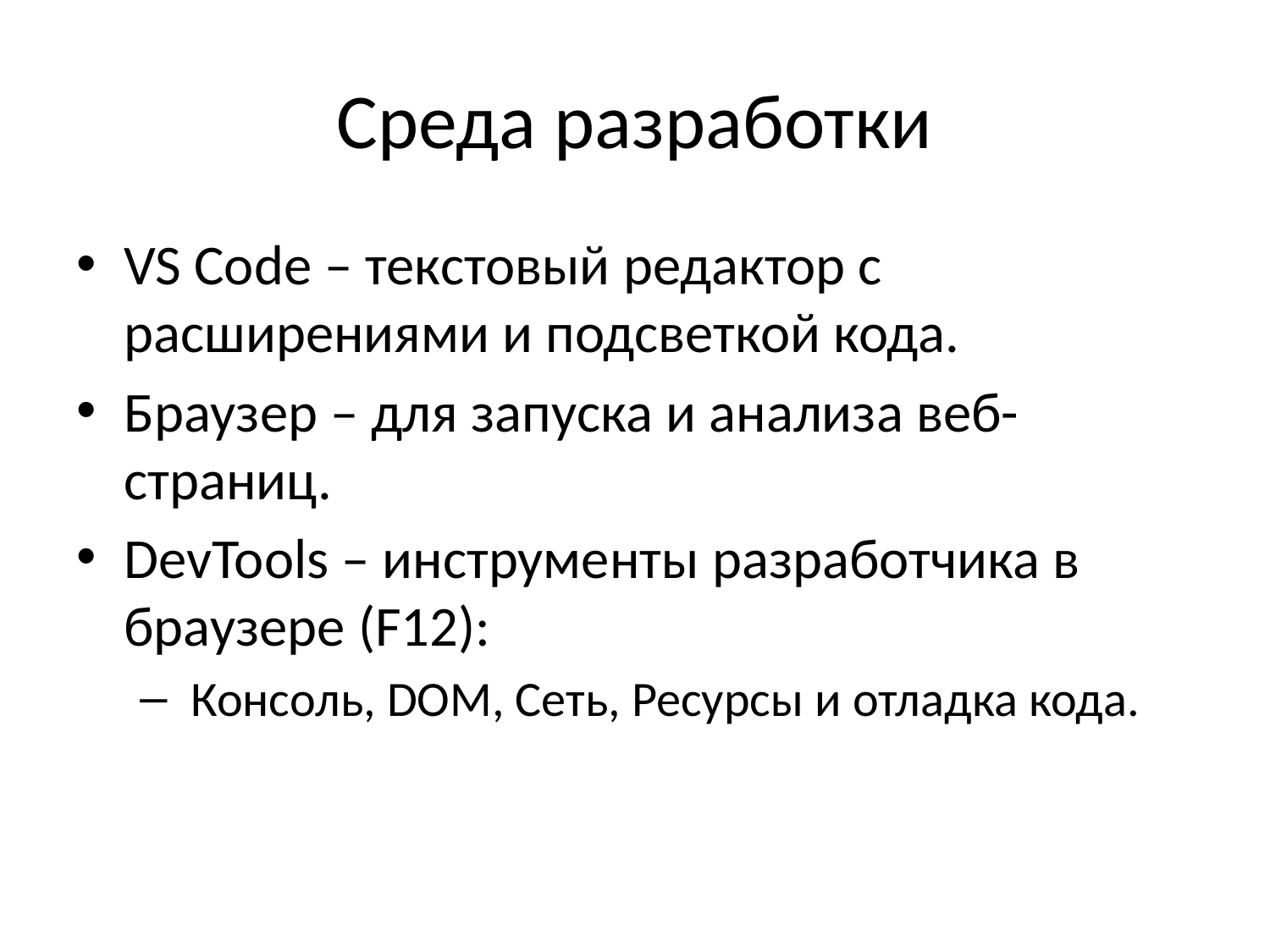

# Среда разработки
VS Code – текстовый редактор с расширениями и подсветкой кода.
Браузер – для запуска и анализа веб-страниц.
DevTools – инструменты разработчика в браузере (F12):
 Консоль, DOM, Сеть, Ресурсы и отладка кода.